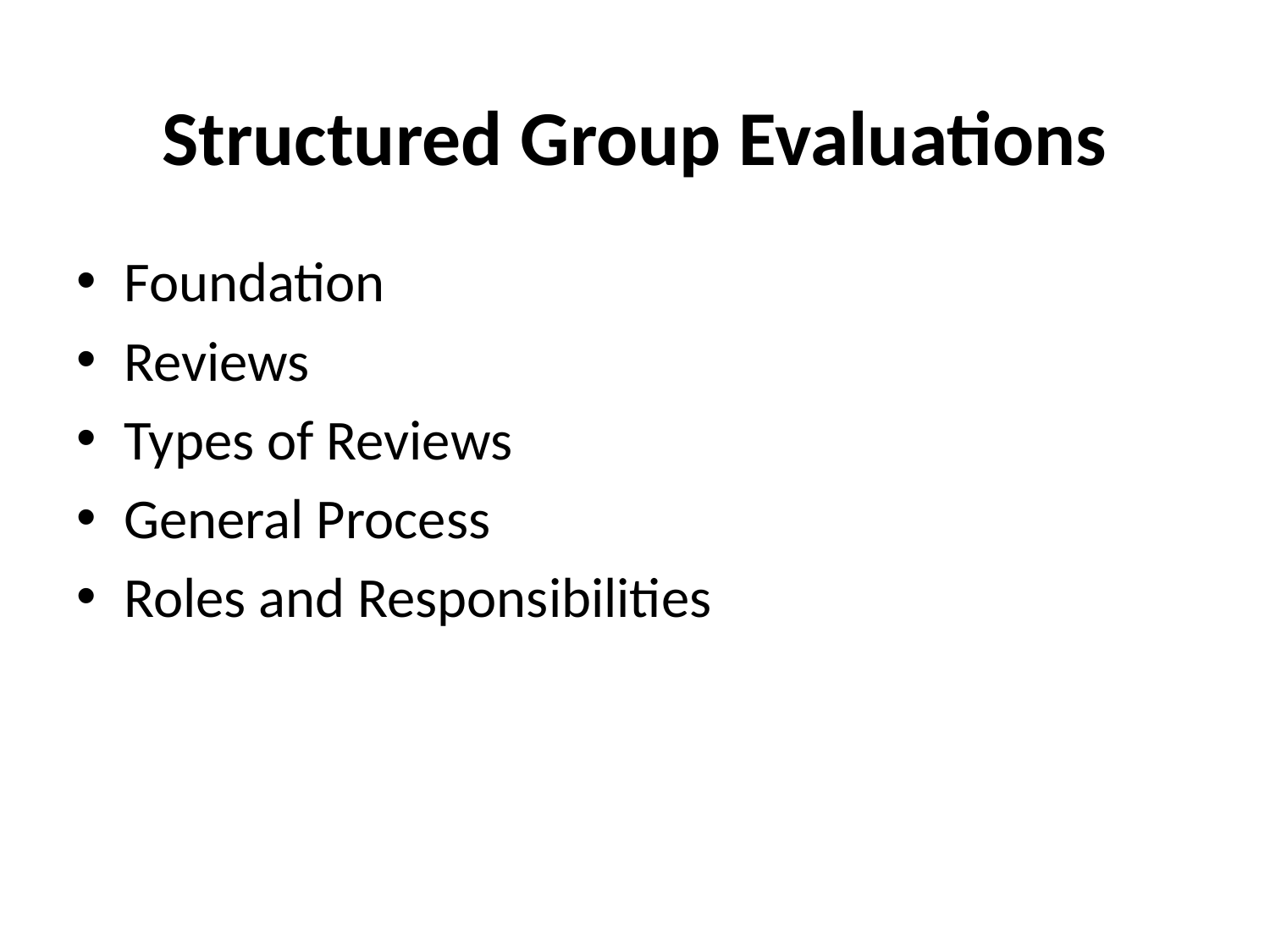

# Structured Group Evaluations
Foundation
Reviews
Types of Reviews
General Process
Roles and Responsibilities